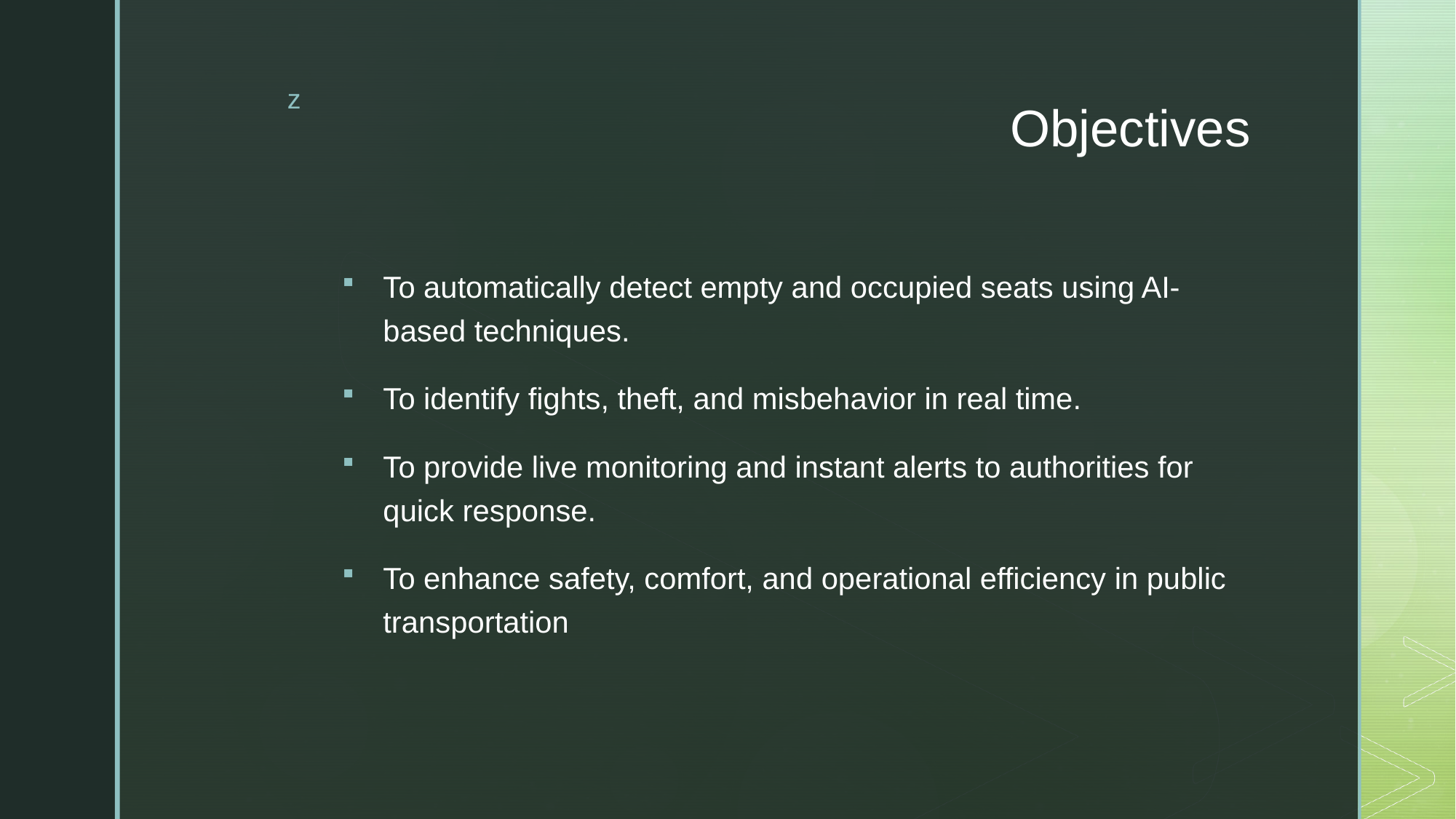

# Objectives
To automatically detect empty and occupied seats using AI-based techniques.
To identify fights, theft, and misbehavior in real time.
To provide live monitoring and instant alerts to authorities for quick response.
To enhance safety, comfort, and operational efficiency in public transportation